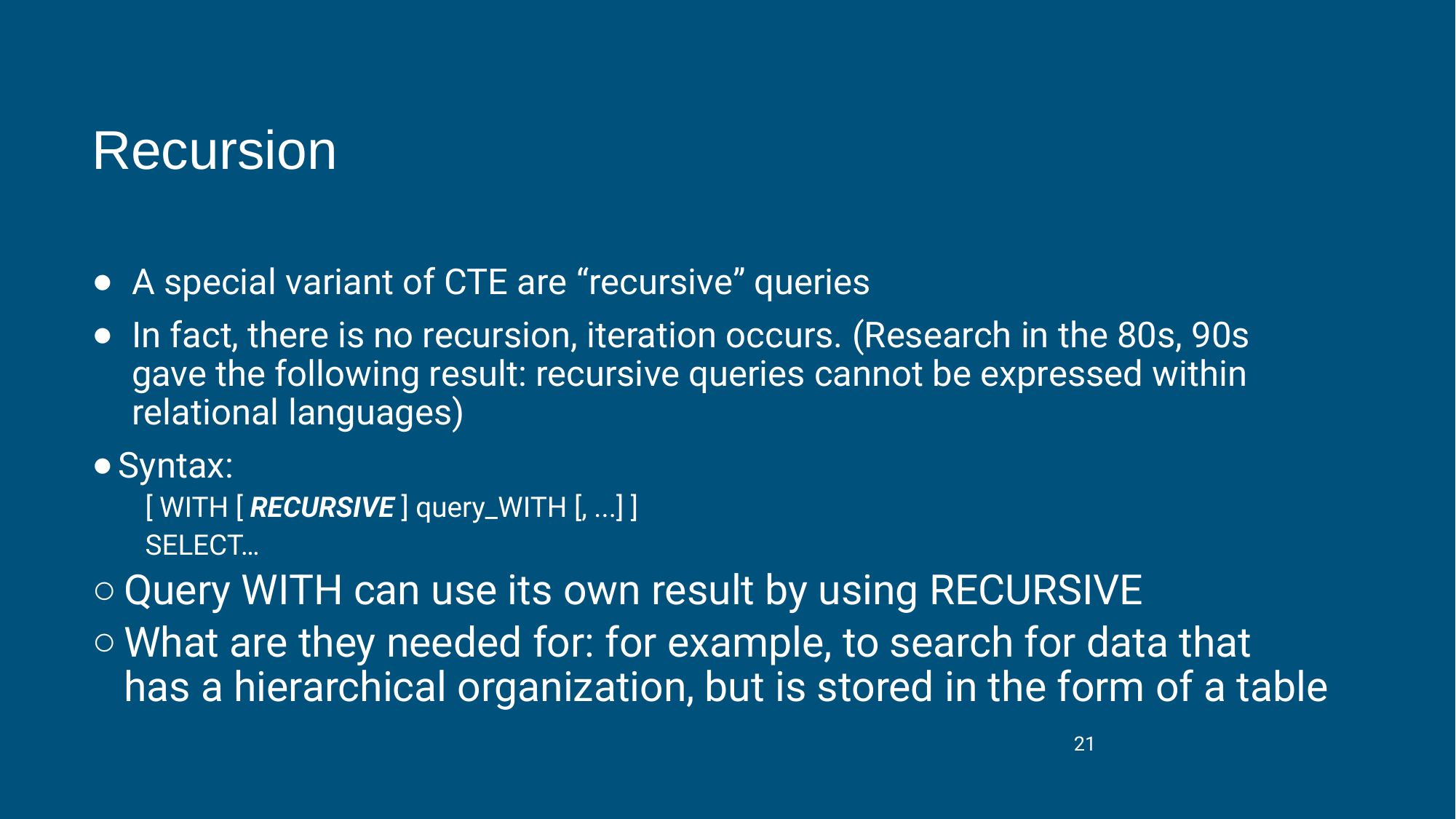

# Recursion
A special variant of CTE are “recursive” queries
In fact, there is no recursion, iteration occurs. (Research in the 80s, 90s gave the following result: recursive queries cannot be expressed within relational languages)
Syntax:
[ WITH [ RECURSIVE ] query_WITH [, ...] ]
SELECT…
Query WITH can use its own result by using RECURSIVE
What are they needed for: for example, to search for data that has a hierarchical organization, but is stored in the form of a table
21